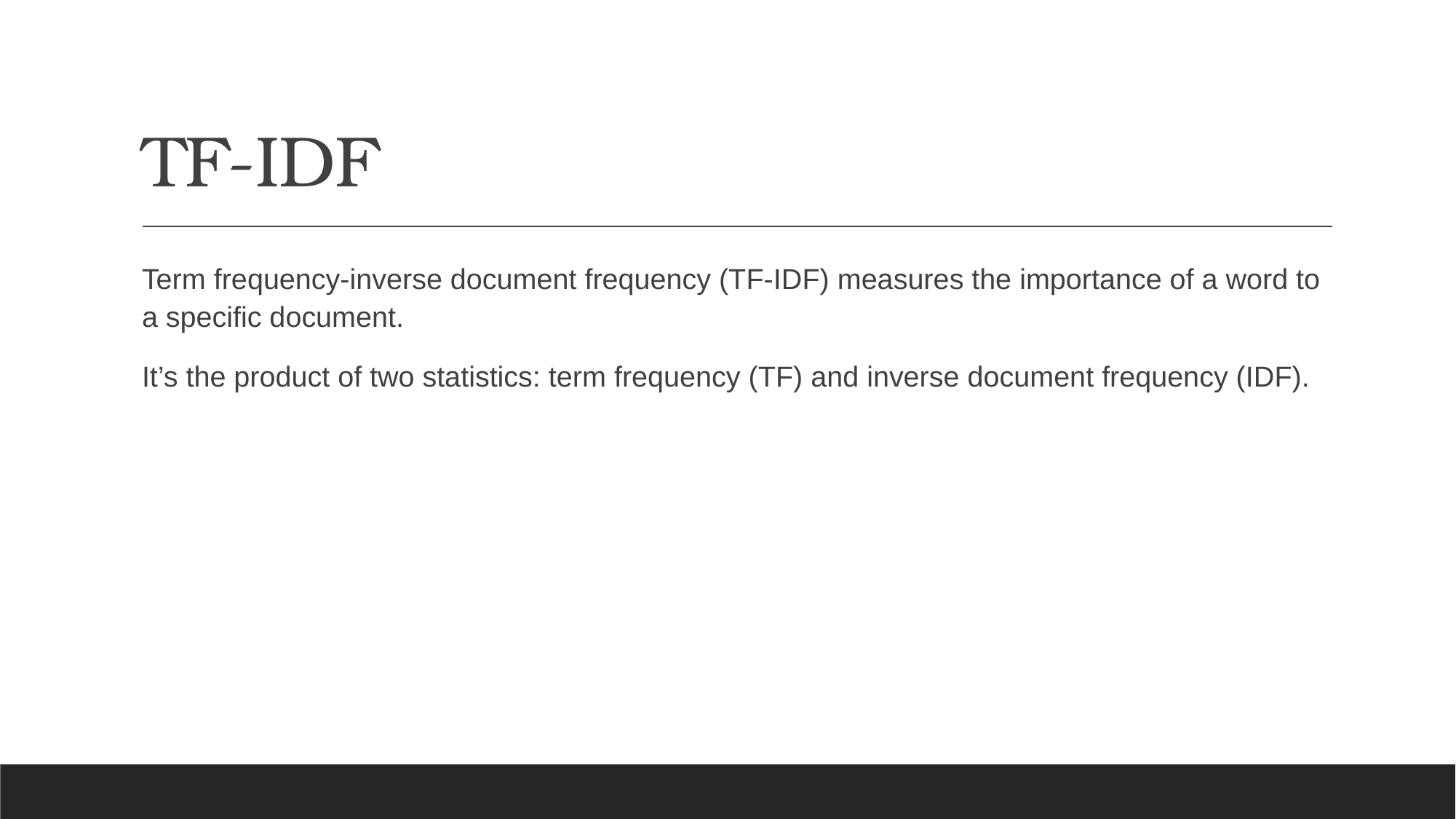

# TF-IDF
Term frequency-inverse document frequency (TF-IDF) measures the importance of a word to a specific document.
It’s the product of two statistics: term frequency (TF) and inverse document frequency (IDF).